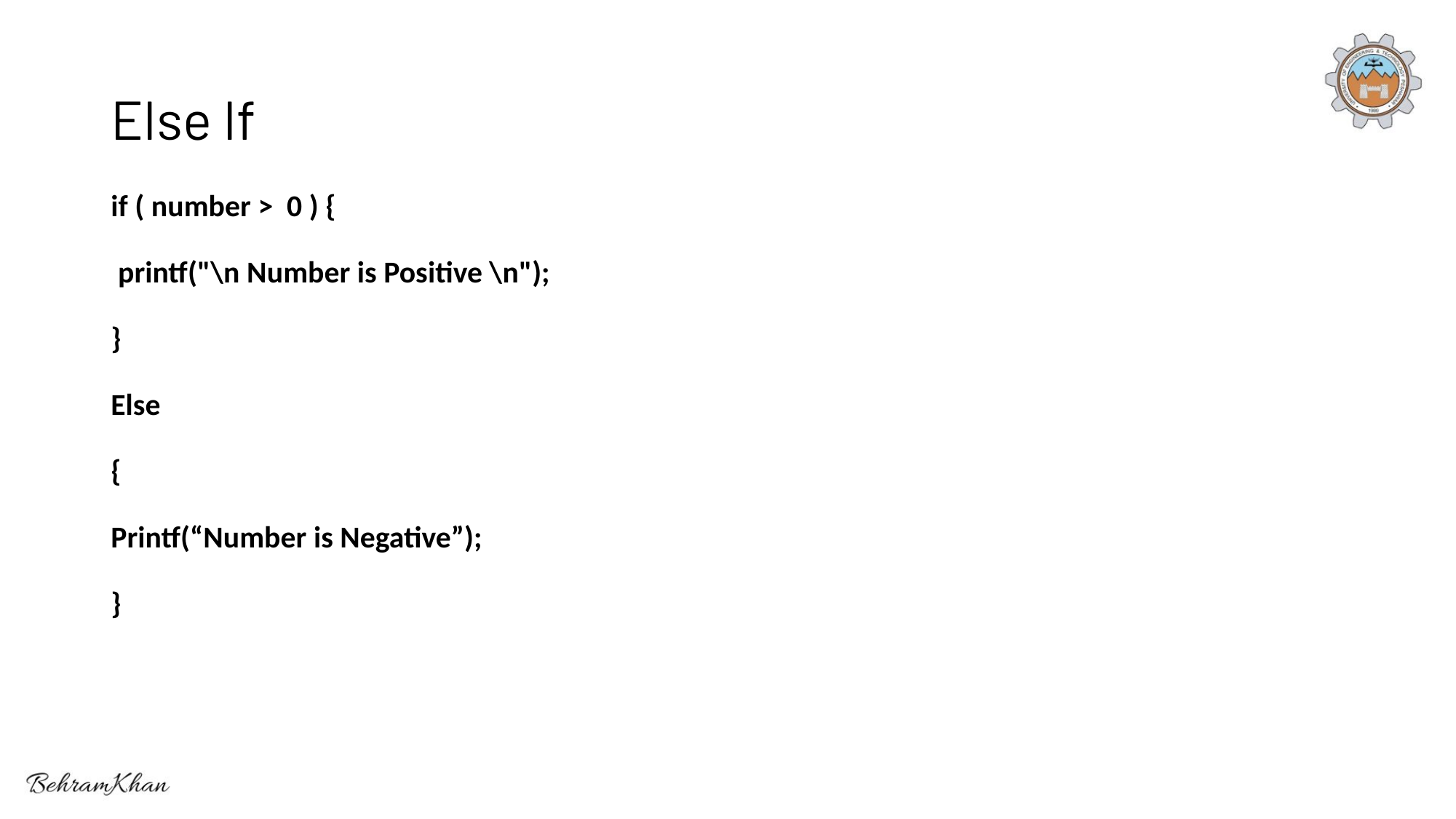

# Else If
if ( number >  0 ) {
 printf("\n Number is Positive \n");
}
Else
{
Printf(“Number is Negative”);
}